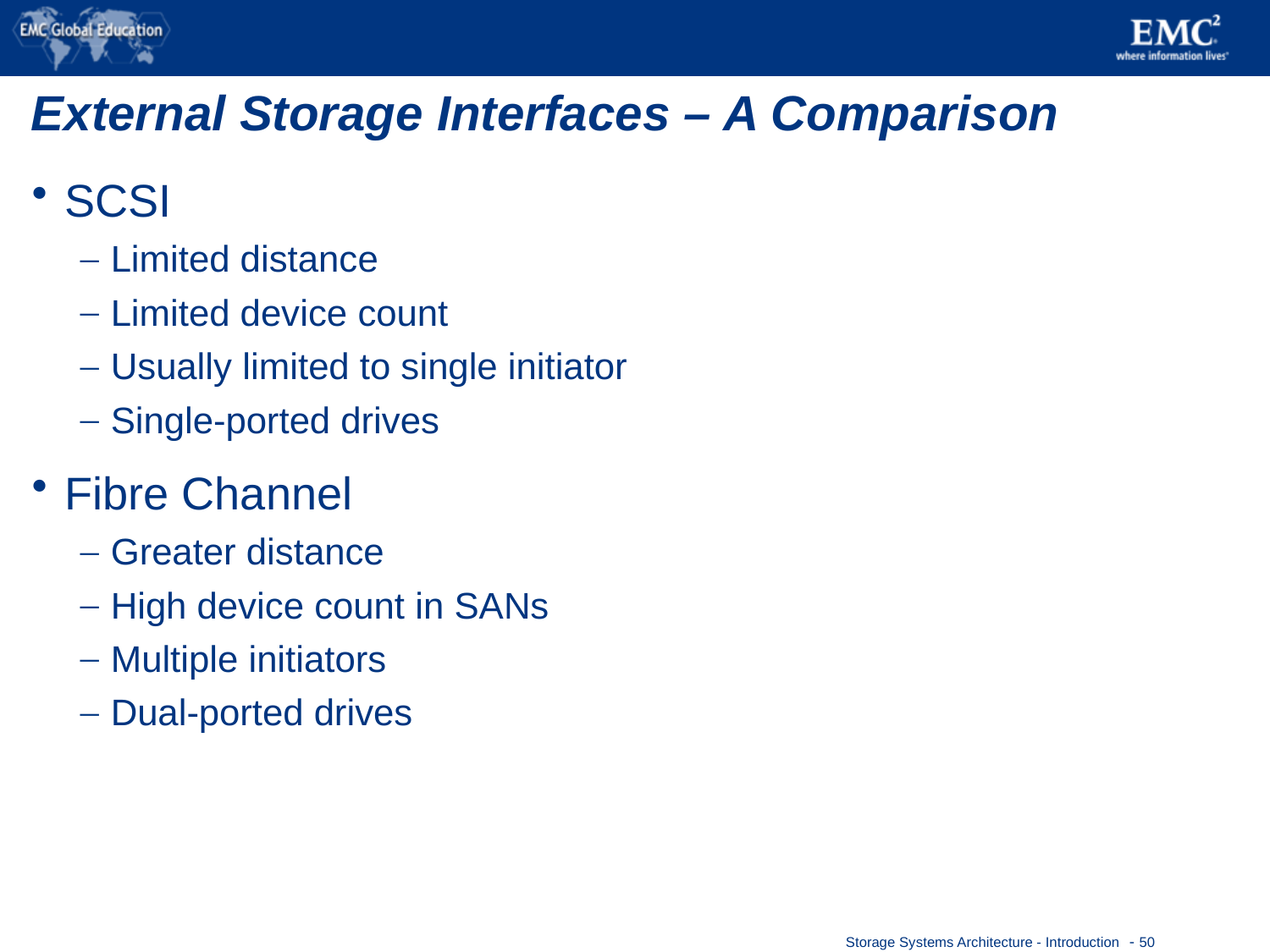

# External Storage Interfaces – A Comparison
SCSI
Limited distance
Limited device count
Usually limited to single initiator
Single-ported drives
Fibre Channel
Greater distance
High device count in SANs
Multiple initiators
Dual-ported drives
 - 50
Storage Systems Architecture - Introduction